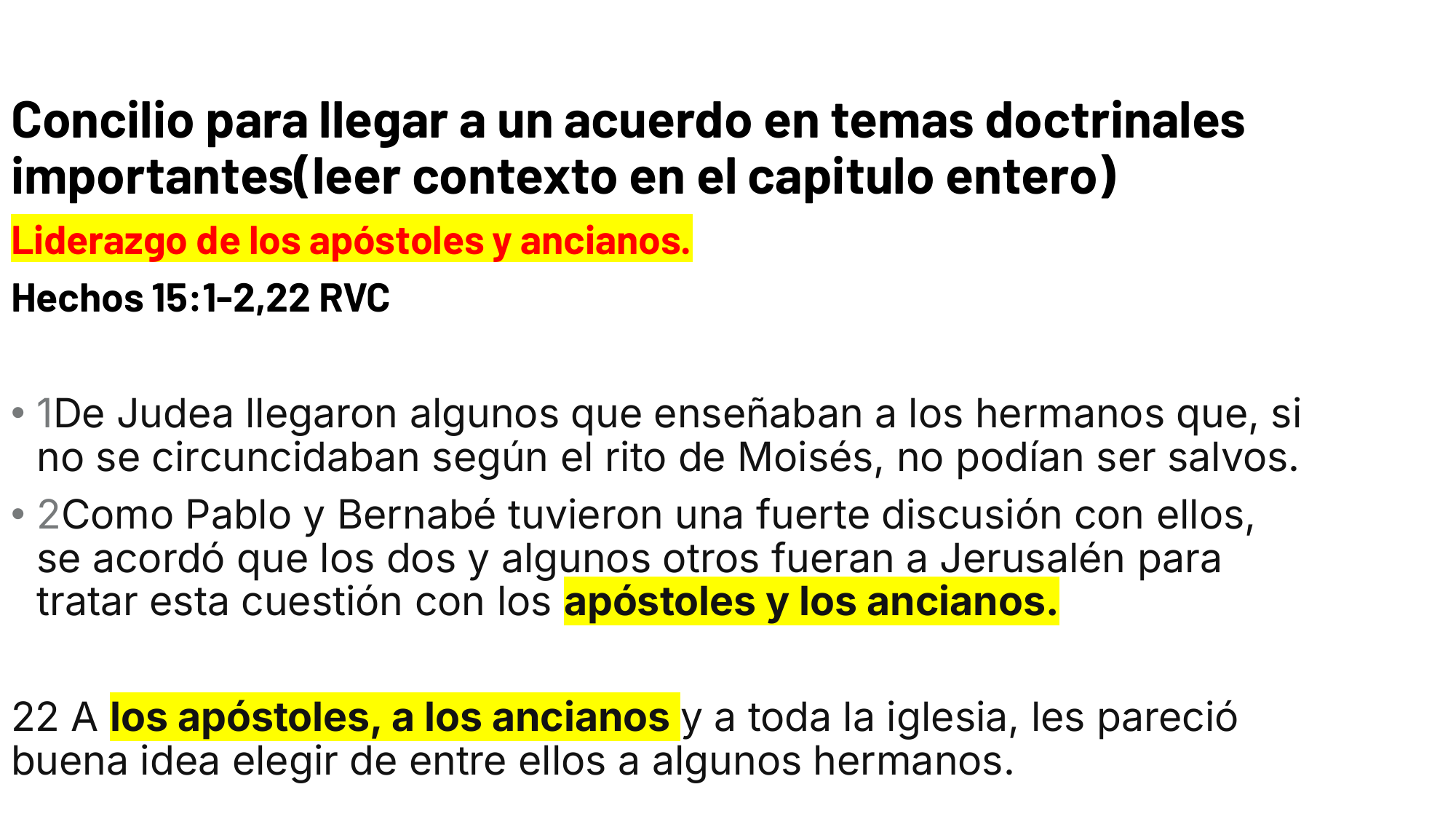

Concilio para llegar a un acuerdo en temas doctrinales importantes(leer contexto en el capitulo entero)
Liderazgo de los apóstoles y ancianos.
Hechos 15:1-2,22 RVC

1De Judea llegaron algunos que enseñaban a los hermanos que, si no se circuncidaban según el rito de Moisés, no podían ser salvos.
2Como Pablo y Bernabé tuvieron una fuerte discusión con ellos, se acordó que los dos y algunos otros fueran a Jerusalén para tratar esta cuestión con los apóstoles y los ancianos.

22 A los apóstoles, a los ancianos y a toda la iglesia, les pareció buena idea elegir de entre ellos a algunos hermanos.
#